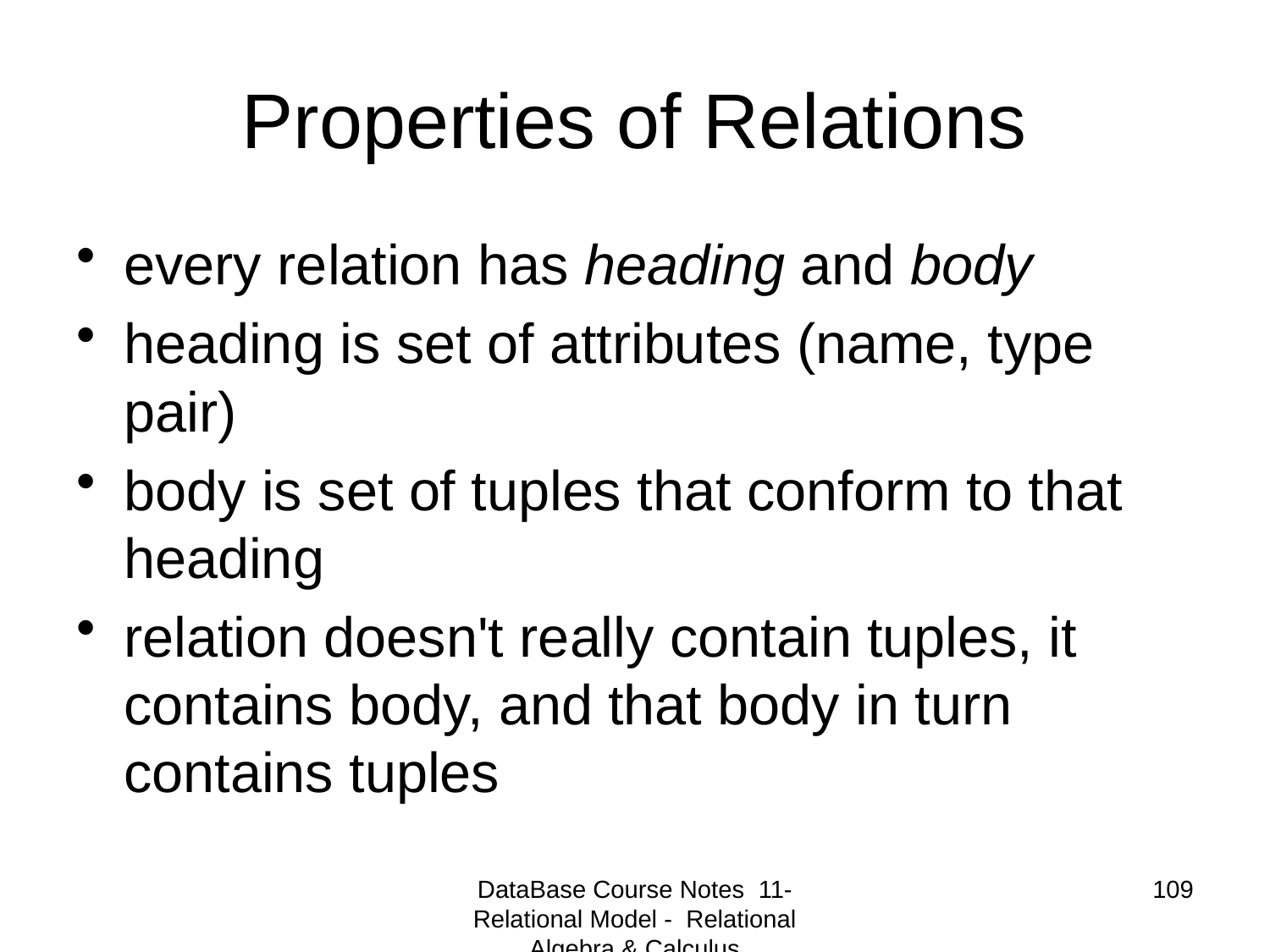

# Properties of Relations
every relation has heading and body
heading is set of attributes (name, type pair)
body is set of tuples that conform to that heading
relation doesn't really contain tuples, it contains body, and that body in turn contains tuples
DataBase Course Notes  11- Relational Model -  Relational Algebra & Calculus
109